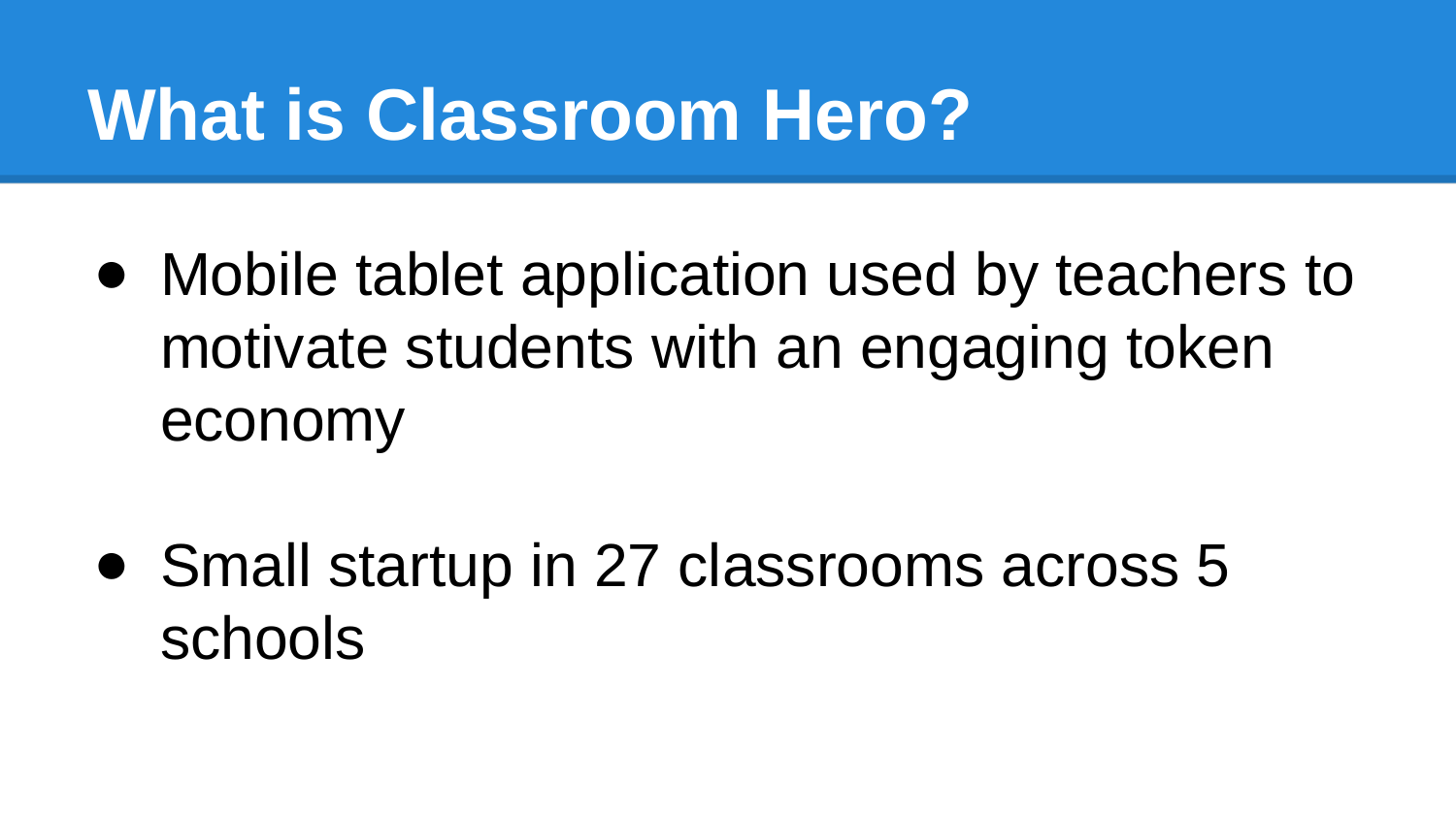

# What is Classroom Hero?

Mobile tablet application used by teachers to motivate students with an engaging token economy

Small startup in 27 classrooms across 5 schools